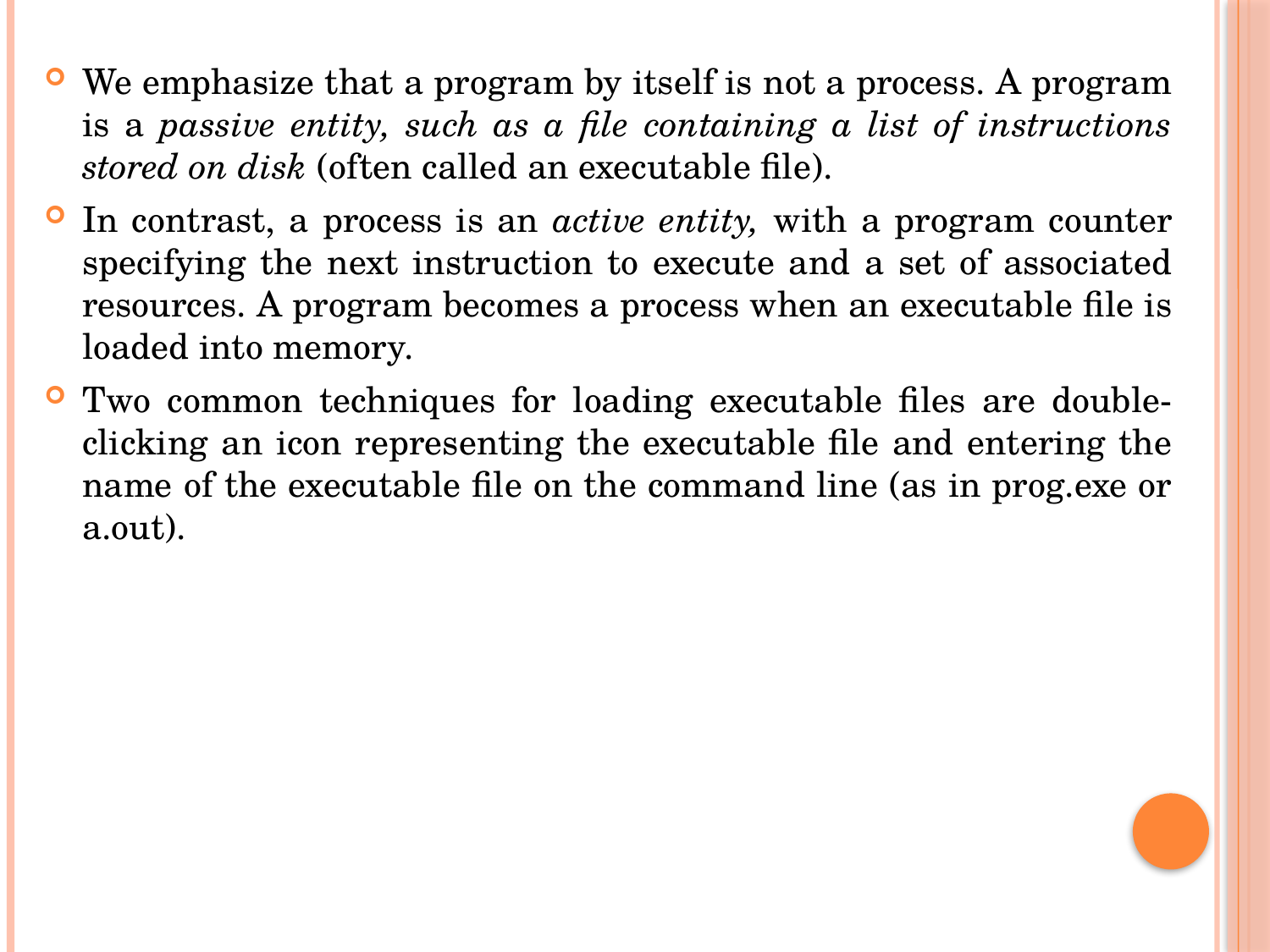

We emphasize that a program by itself is not a process. A program is a passive entity, such as a file containing a list of instructions stored on disk (often called an executable file).
In contrast, a process is an active entity, with a program counter specifying the next instruction to execute and a set of associated resources. A program becomes a process when an executable file is loaded into memory.
Two common techniques for loading executable files are double-clicking an icon representing the executable file and entering the name of the executable file on the command line (as in prog.exe or a.out).